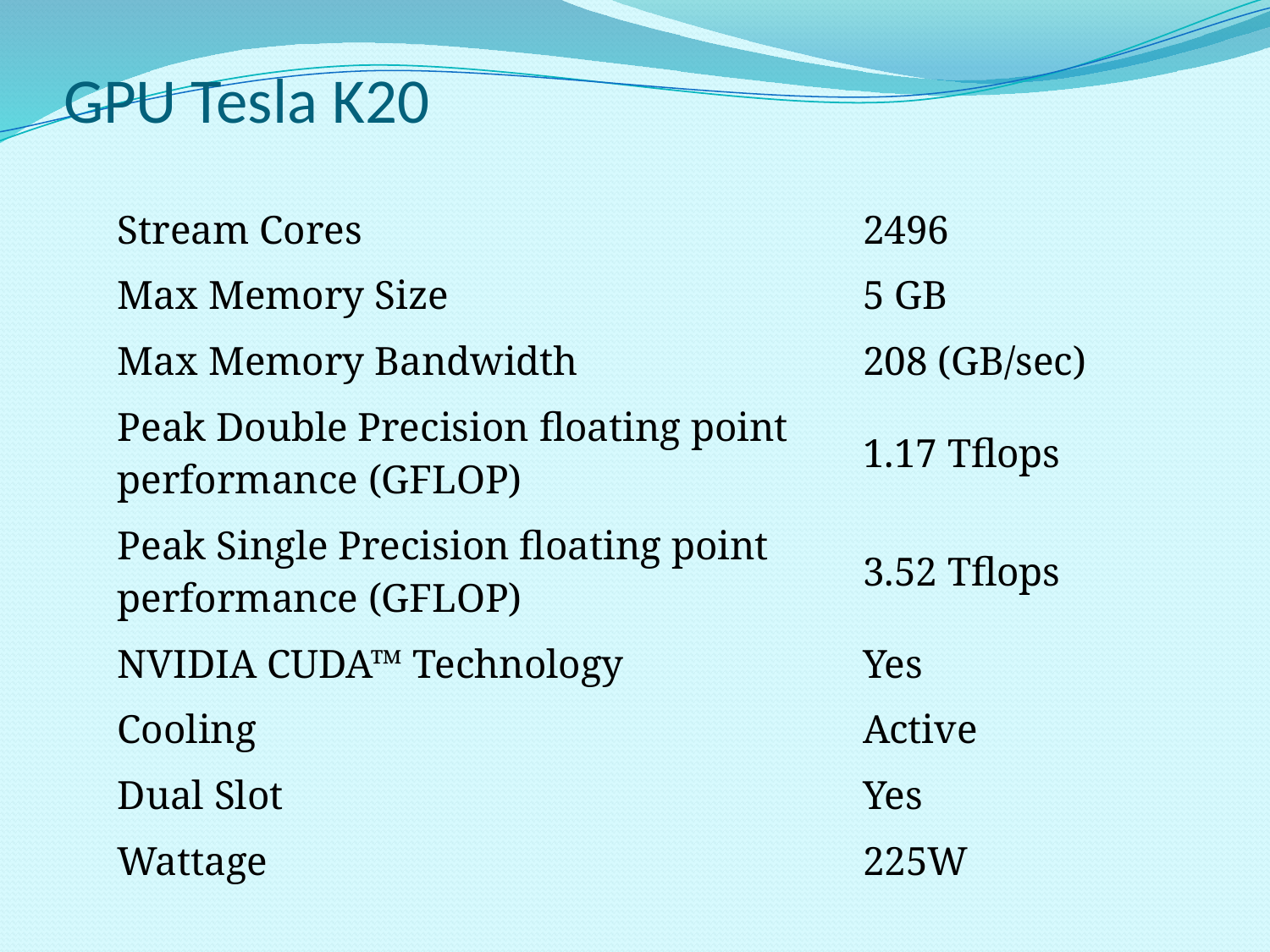

# GPU Tesla K20
| Stream Cores | 2496 |
| --- | --- |
| Max Memory Size | 5 GB |
| Max Memory Bandwidth | 208 (GB/sec) |
| Peak Double Precision floating point performance (GFLOP) | 1.17 Tflops |
| Peak Single Precision floating point performance (GFLOP) | 3.52 Tflops |
| NVIDIA CUDA™ Technology | Yes |
| Cooling | Active |
| Dual Slot | Yes |
| Wattage | 225W |